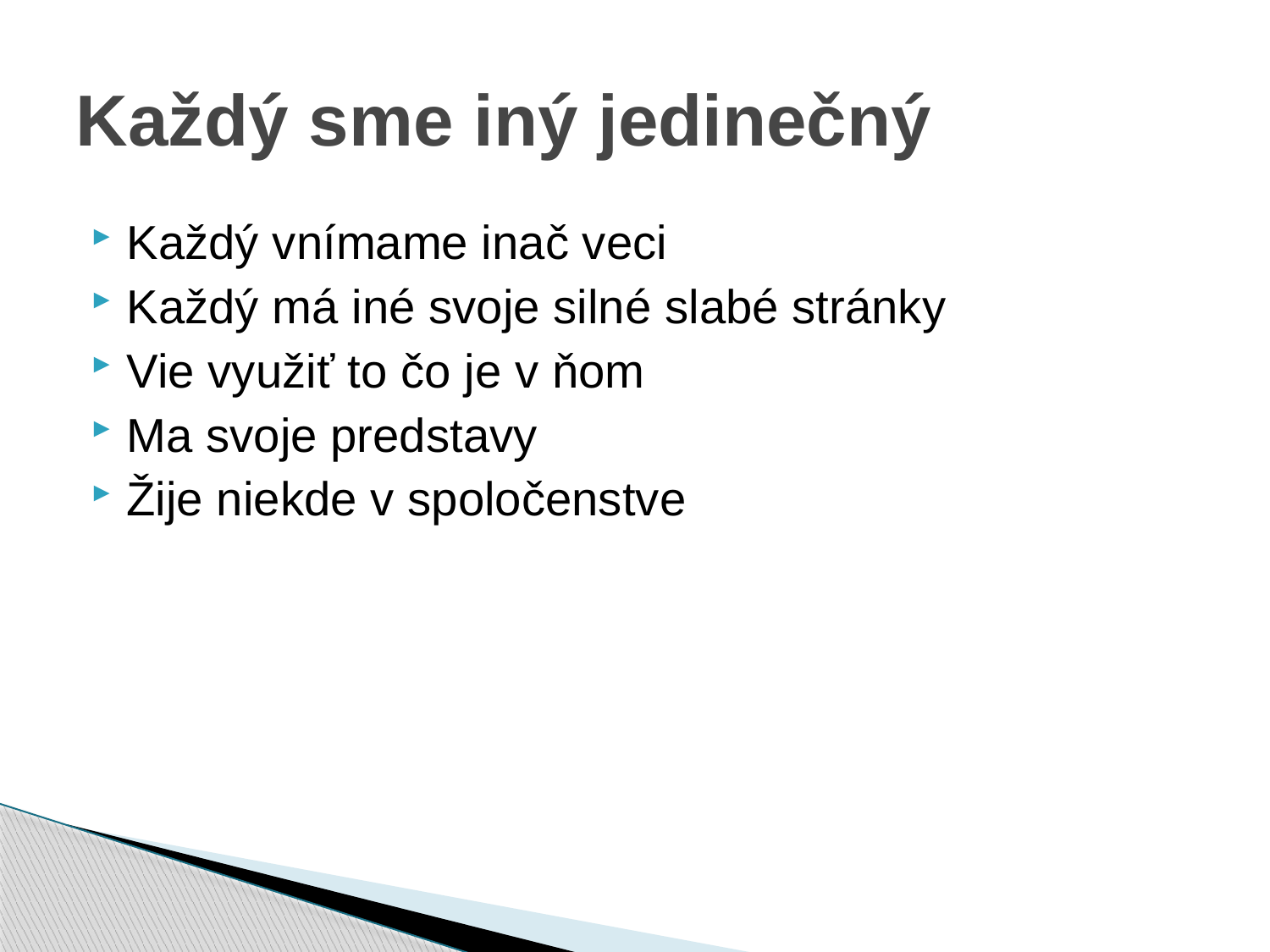

# Každý sme iný jedinečný
Každý vnímame inač veci
Každý má iné svoje silné slabé stránky
Vie využiť to čo je v ňom
Ma svoje predstavy
Žije niekde v spoločenstve